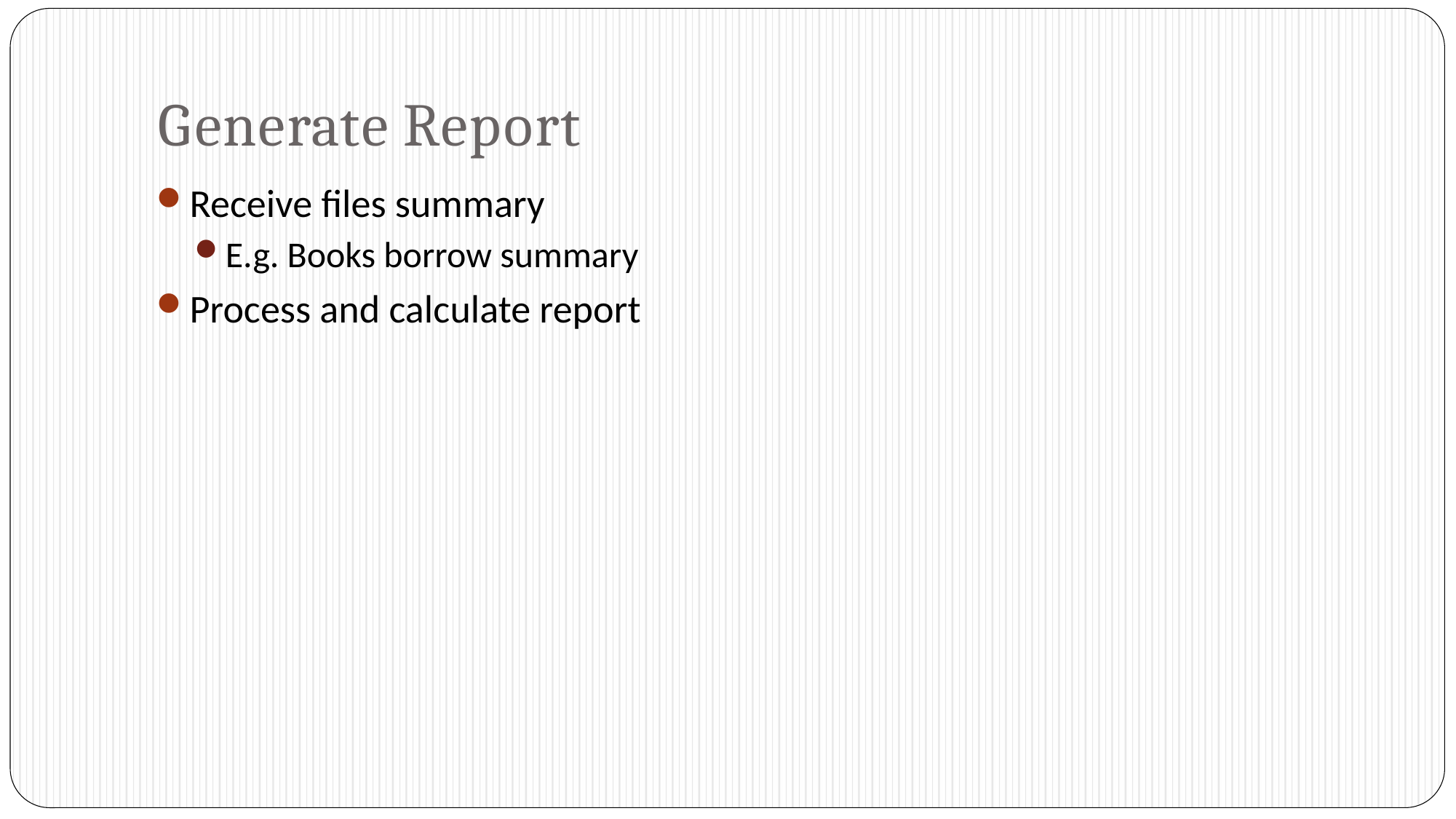

# Generate Report
Receive files summary
E.g. Books borrow summary
Process and calculate report